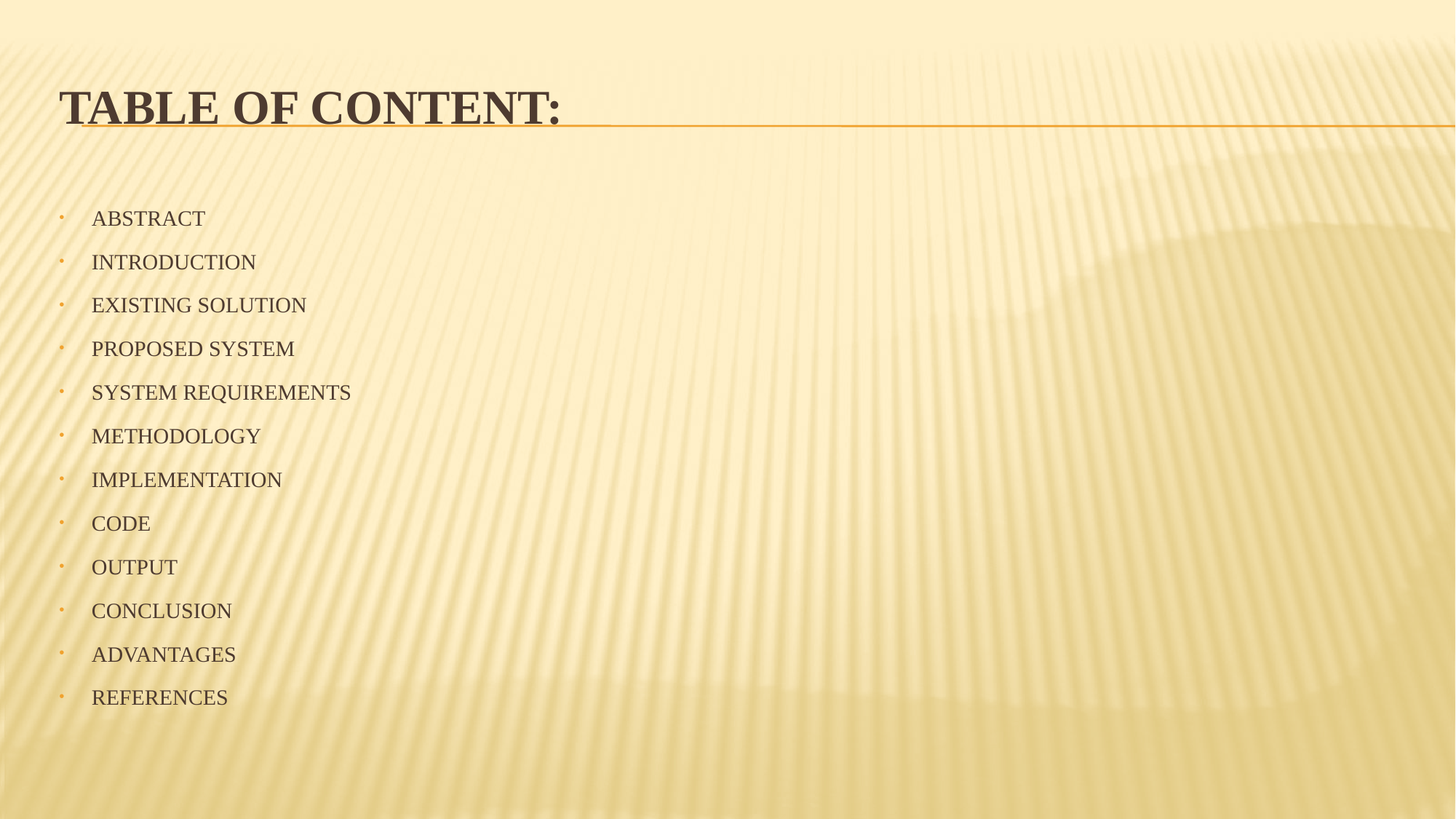

# TABLE OF CONTENT:
ABSTRACT
INTRODUCTION
EXISTING SOLUTION
PROPOSED SYSTEM
SYSTEM REQUIREMENTS
METHODOLOGY
IMPLEMENTATION
CODE
OUTPUT
CONCLUSION
ADVANTAGES
REFERENCES